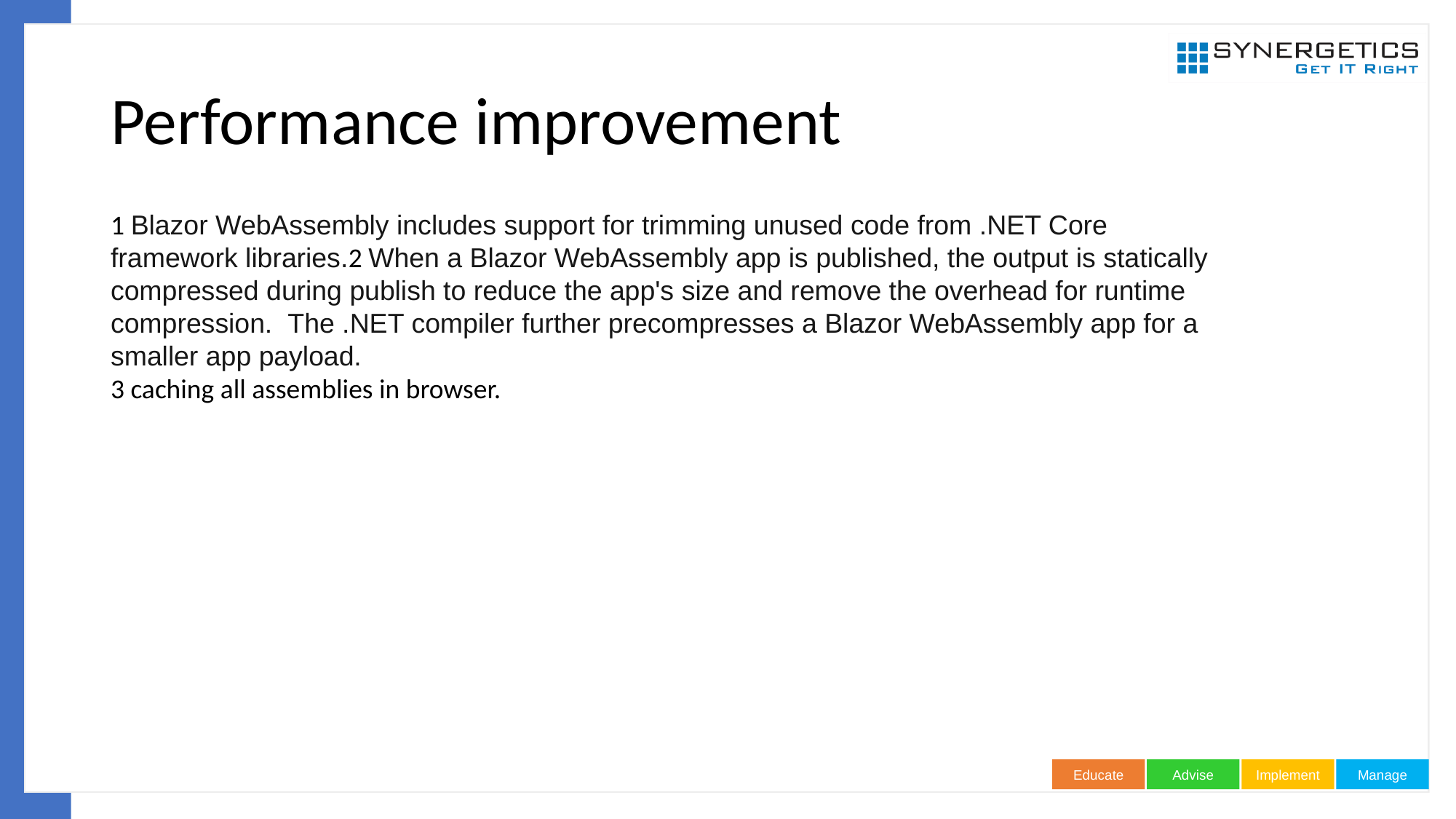

# Performance improvement
1 Blazor WebAssembly includes support for trimming unused code from .NET Core framework libraries.2 When a Blazor WebAssembly app is published, the output is statically compressed during publish to reduce the app's size and remove the overhead for runtime compression.  The .NET compiler further precompresses a Blazor WebAssembly app for a smaller app payload.
3 caching all assemblies in browser.